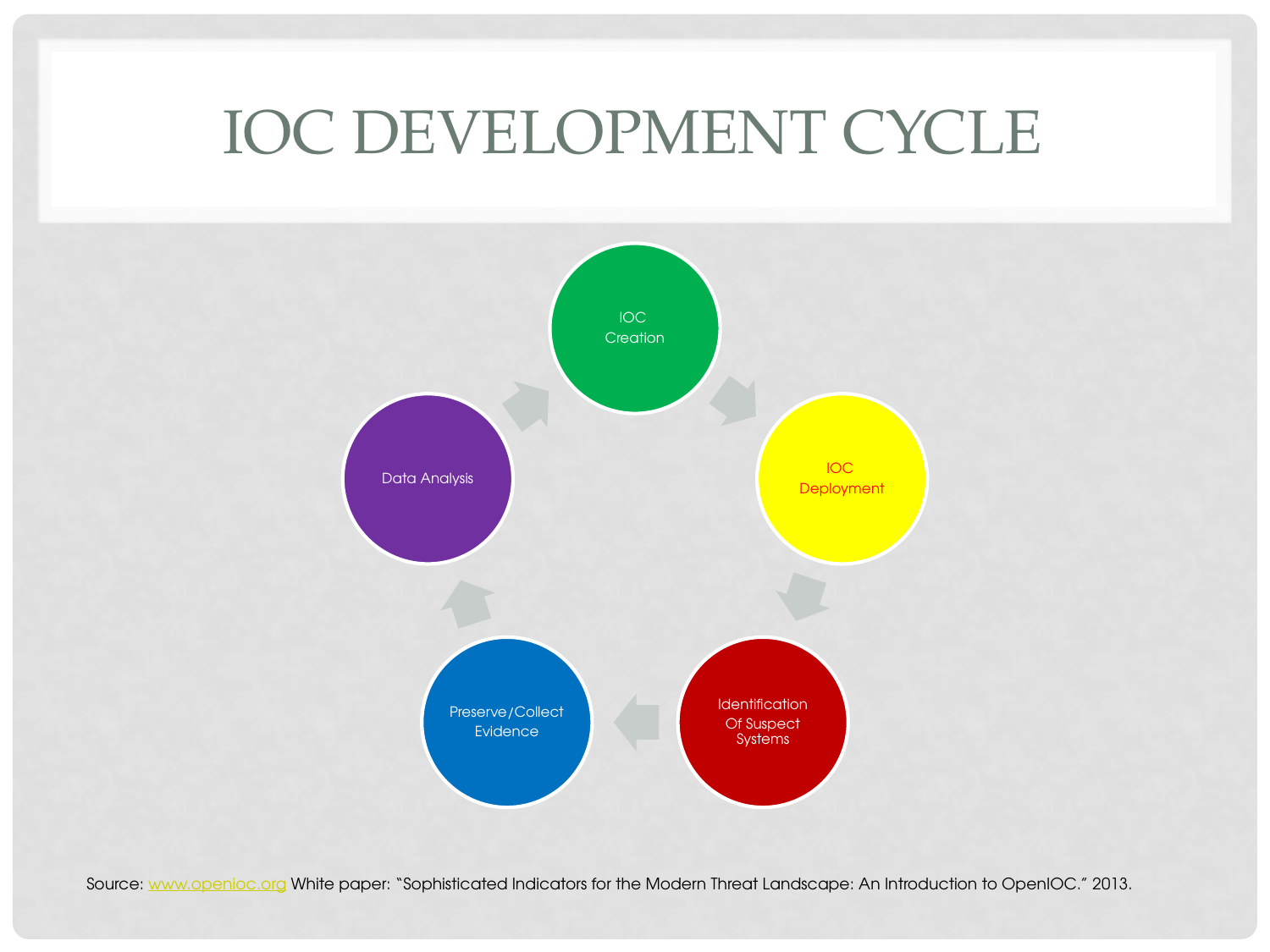

# IOC Development Cycle
IOC
Creation

IOC
Deployment

Identification
Of Suspect Systems

Preserve/Collect
Evidence

Data Analysis

Source: www.openioc.org White paper: “Sophisticated Indicators for the Modern Threat Landscape: An Introduction to OpenIOC.” 2013.